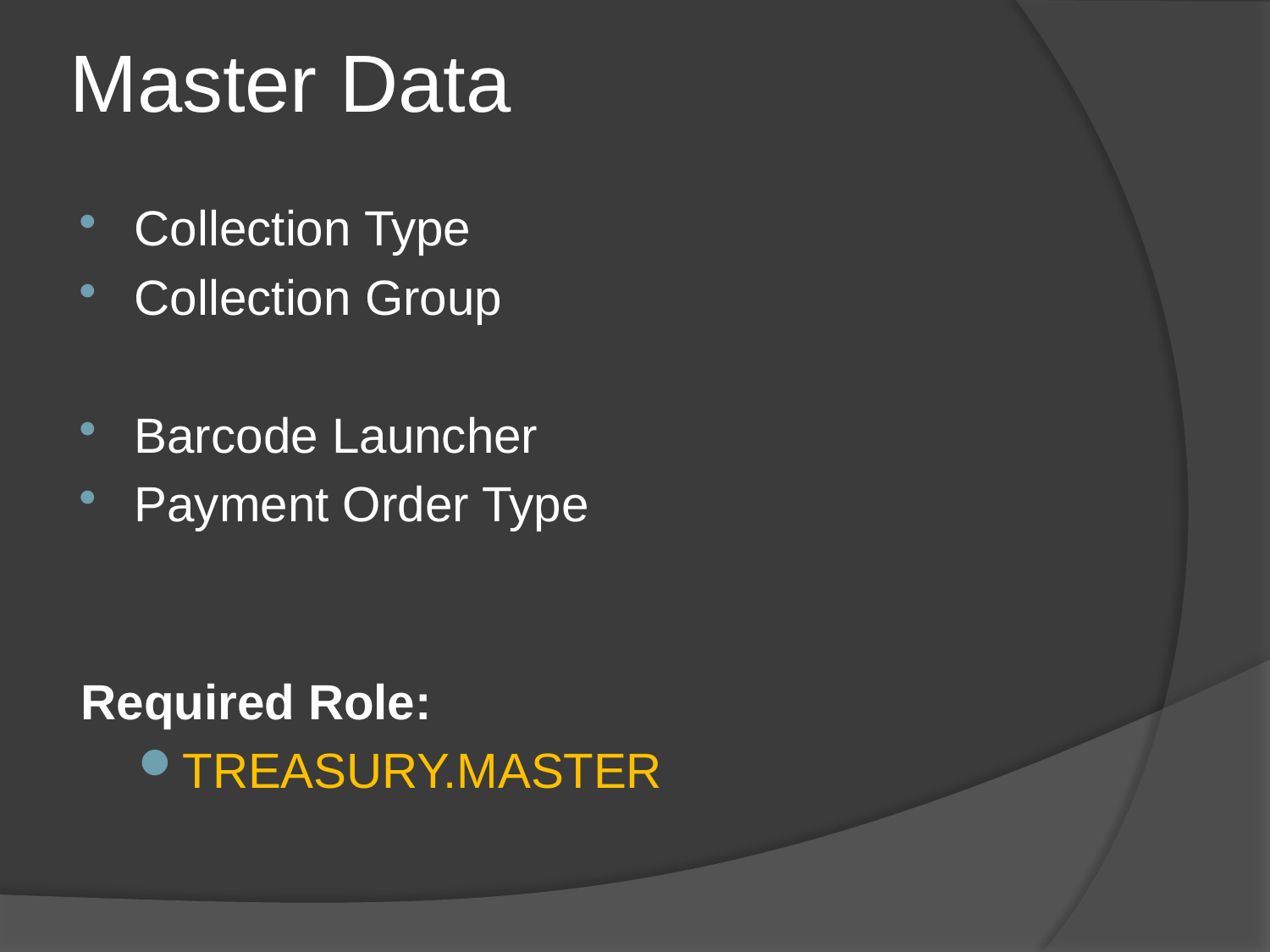

Master Data
Collection Type
Collection Group

Barcode Launcher
Payment Order Type

Required Role:
TREASURY.MASTER